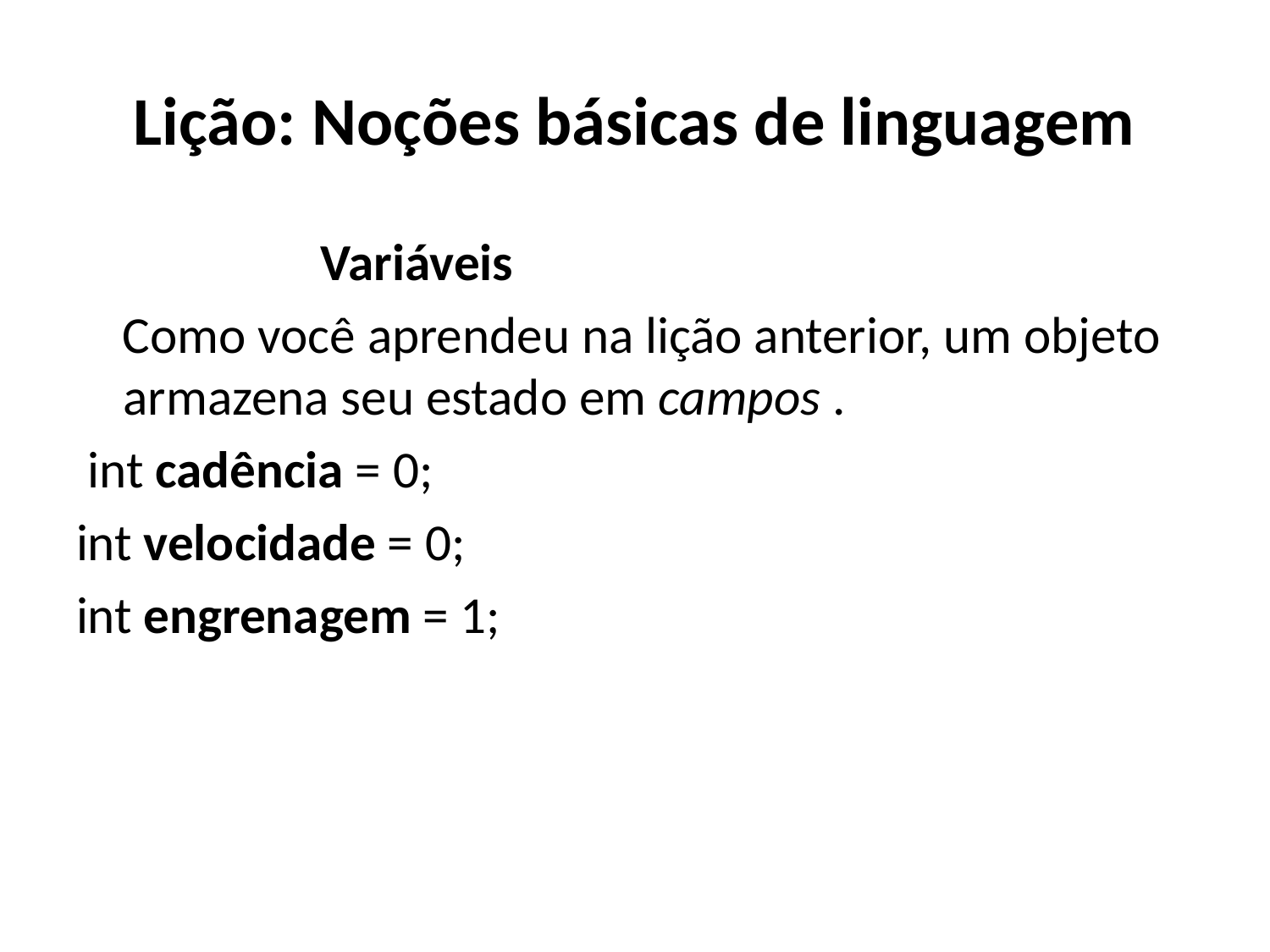

# Lição: Noções básicas de linguagem
                     Variáveis
    Como você aprendeu na lição anterior, um objeto armazena seu estado em campos .
 int cadência = 0;
int velocidade = 0;
int engrenagem = 1;